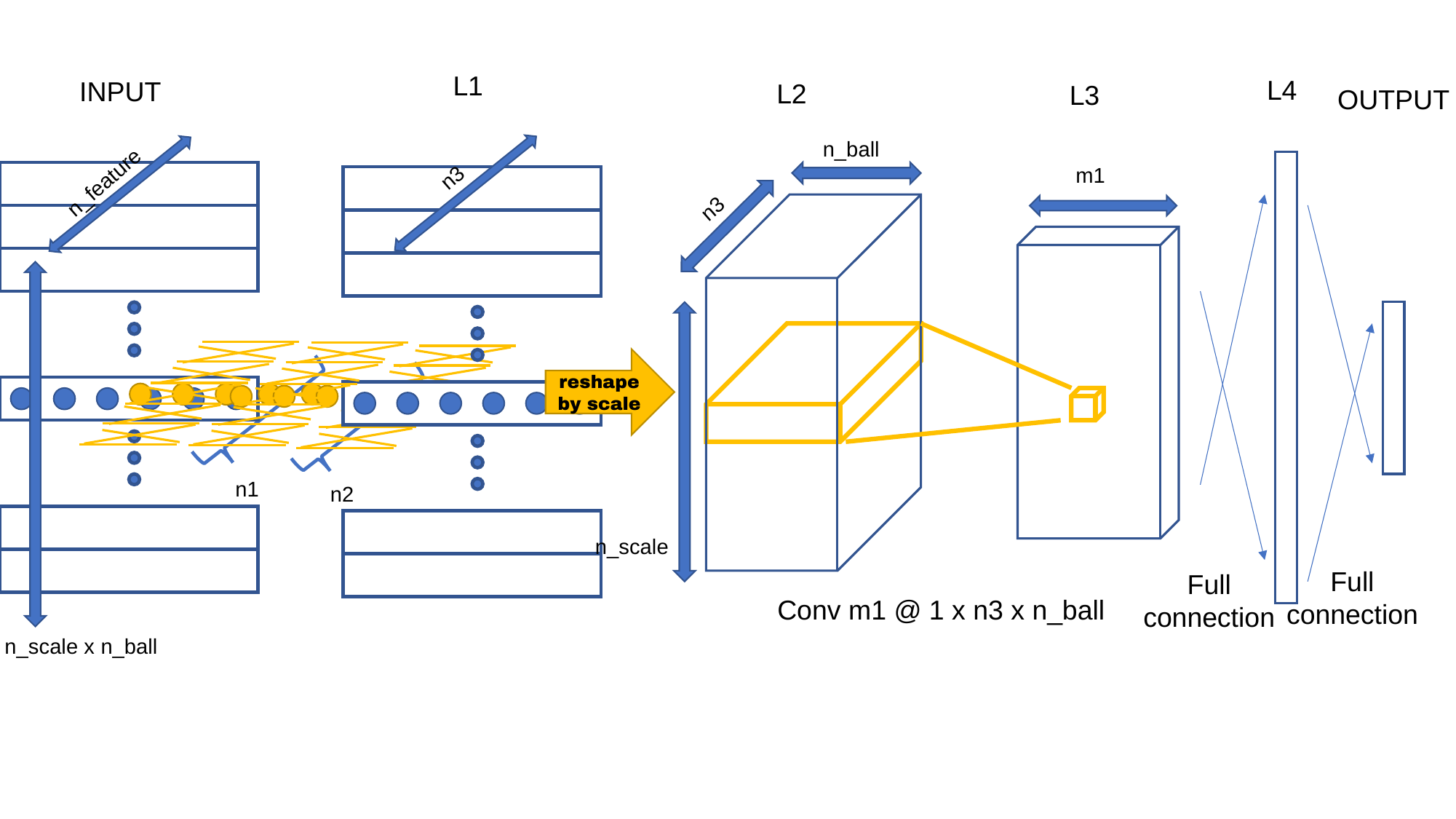

L1
L4
INPUT
L2
L3
OUTPUT
n_ball

m1
n3

n_feature

n3

reshape
by scale

n1
n2
n_scale
Full connection
Full connection
Conv m1 @ 1 x n3 x n_ball
n_scale x n_ball